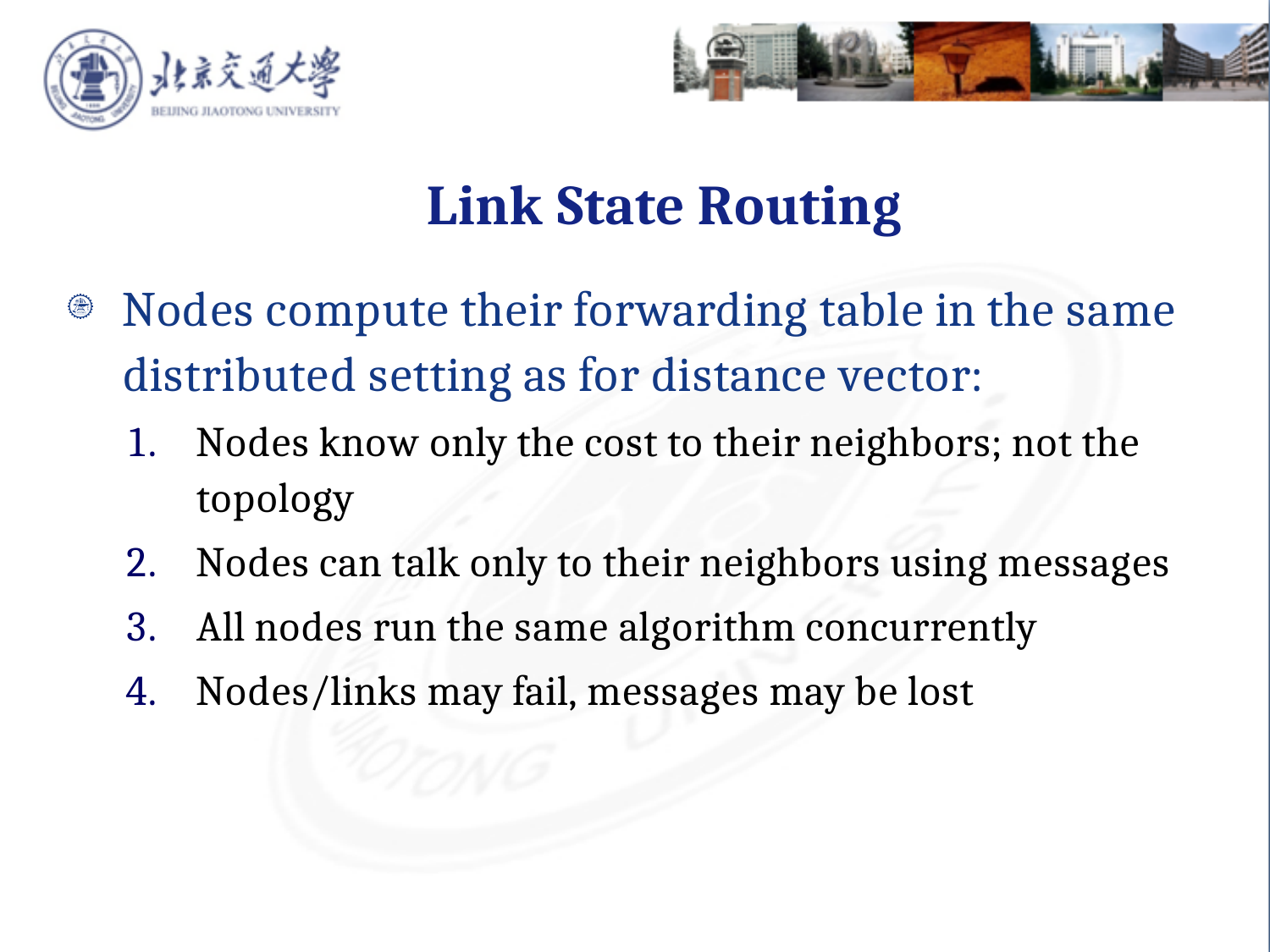

Link State Routing
Nodes compute their forwarding table in the same distributed setting as for distance vector:
Nodes know only the cost to their neighbors; not the topology
Nodes can talk only to their neighbors using messages
All nodes run the same algorithm concurrently
Nodes/links may fail, messages may be lost